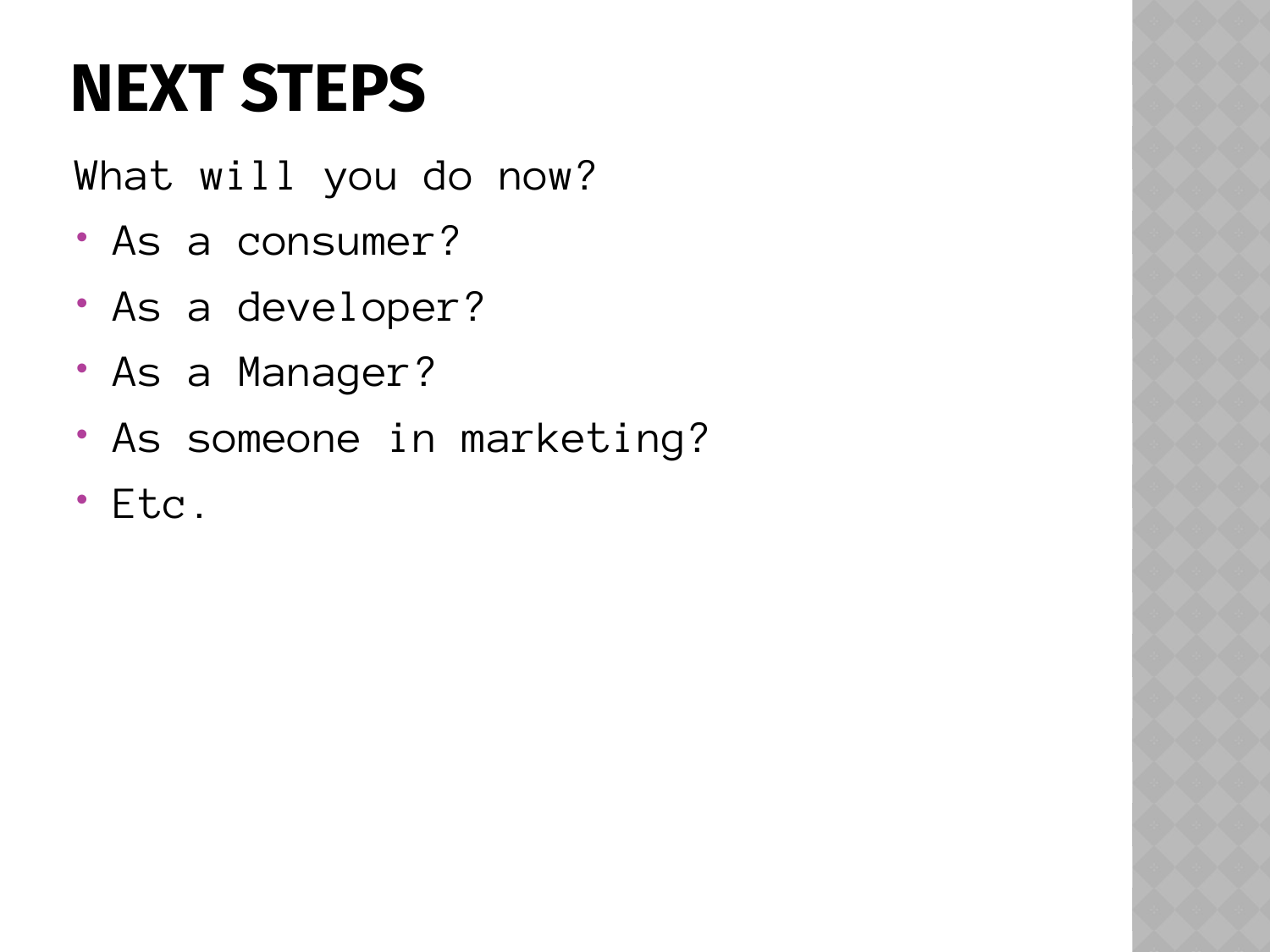

# Next STEPS
What will you do now?
As a consumer?
As a developer?
As a Manager?
As someone in marketing?
Etc.